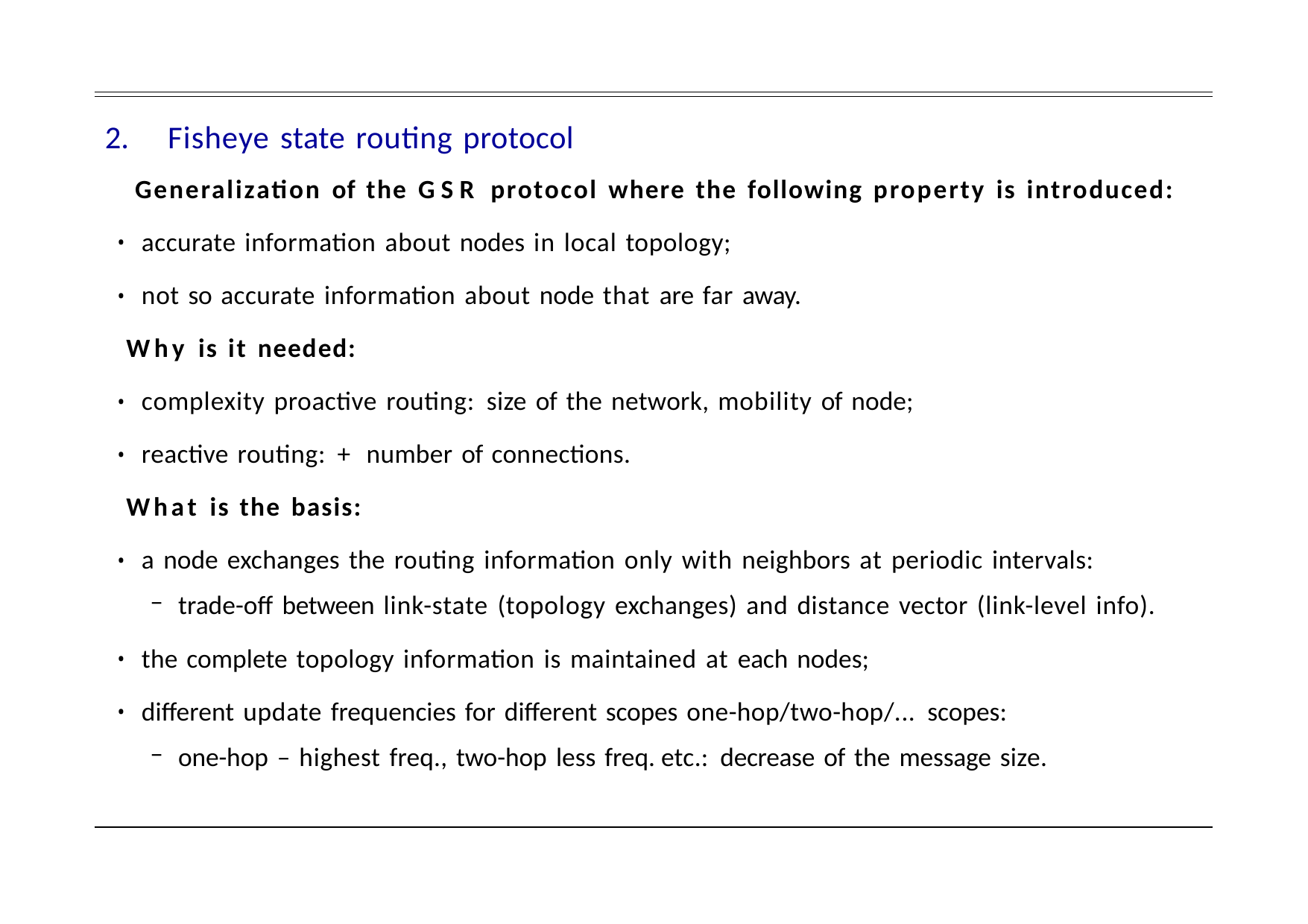

Fisheye state routing protocol
Generalization of the GSR protocol where the following property is introduced:
accurate information about nodes in local topology;
not so accurate information about node that are far away.
Why is it needed:
complexity proactive routing: size of the network, mobility of node;
reactive routing: + number of connections.
What is the basis:
a node exchanges the routing information only with neighbors at periodic intervals:
trade-off between link-state (topology exchanges) and distance vector (link-level info).
the complete topology information is maintained at each nodes;
different update frequencies for different scopes one-hop/two-hop/... scopes:
one-hop – highest freq., two-hop less freq. etc.: decrease of the message size.